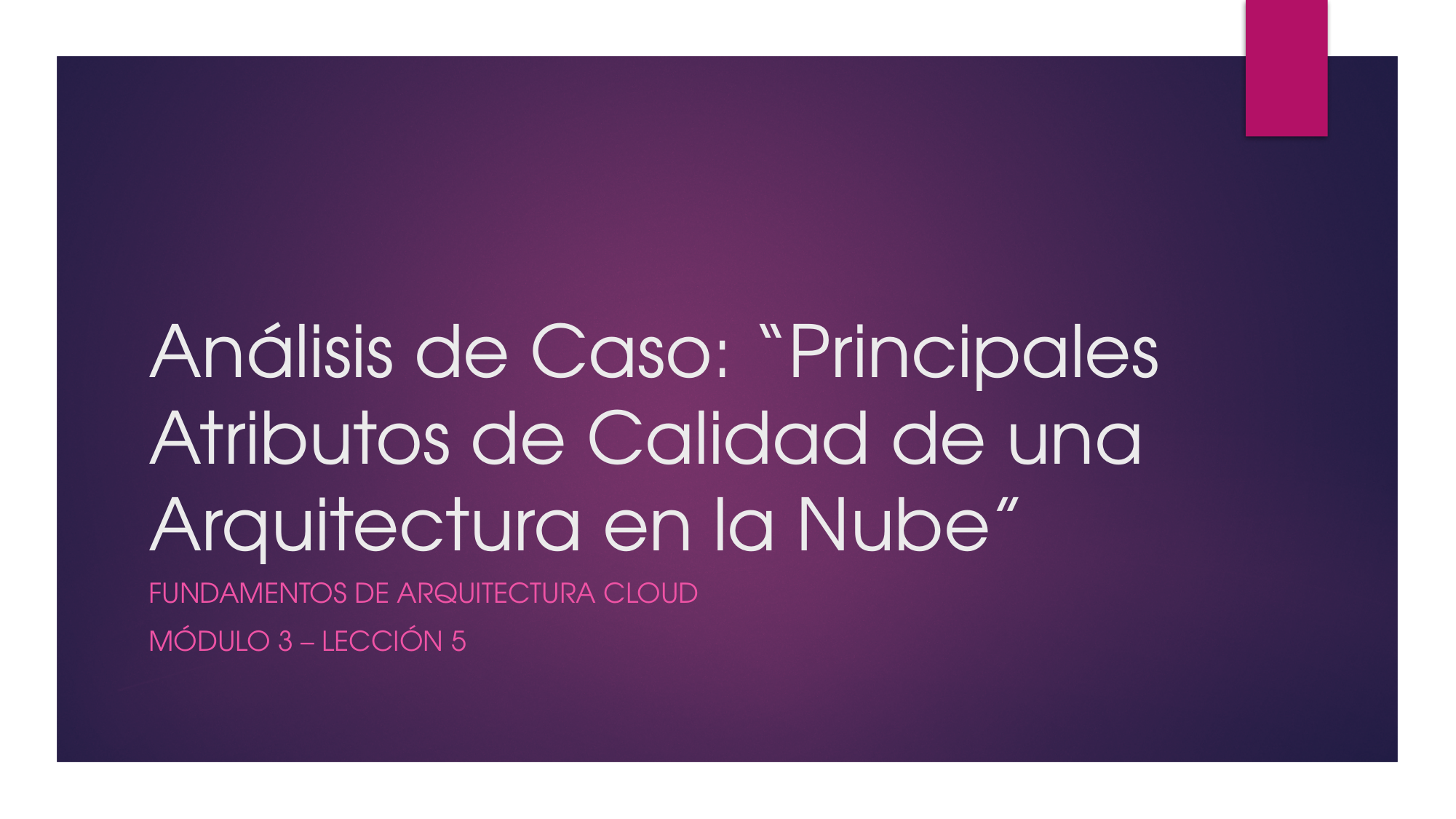

# Análisis de Caso: “Principales Atributos de Calidad de una Arquitectura en la Nube”
Fundamentos de Arquitectura Cloud
Módulo 3 – Lección 5